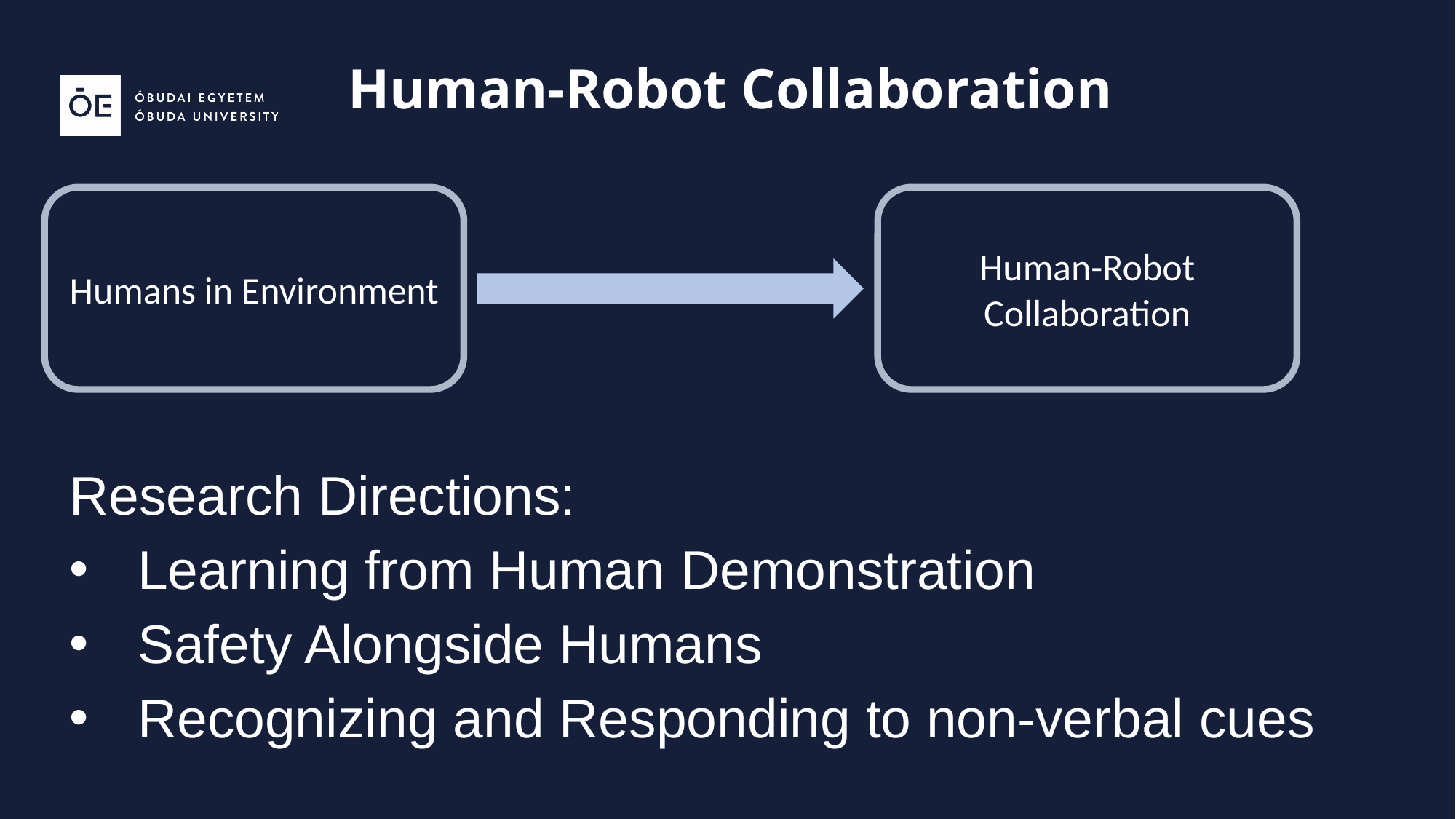

# Human-Robot Collaboration

Humans in Environment
Human-Robot Collaboration
Research Directions:
Learning from Human Demonstration
Safety Alongside Humans
Recognizing and Responding to non-verbal cues